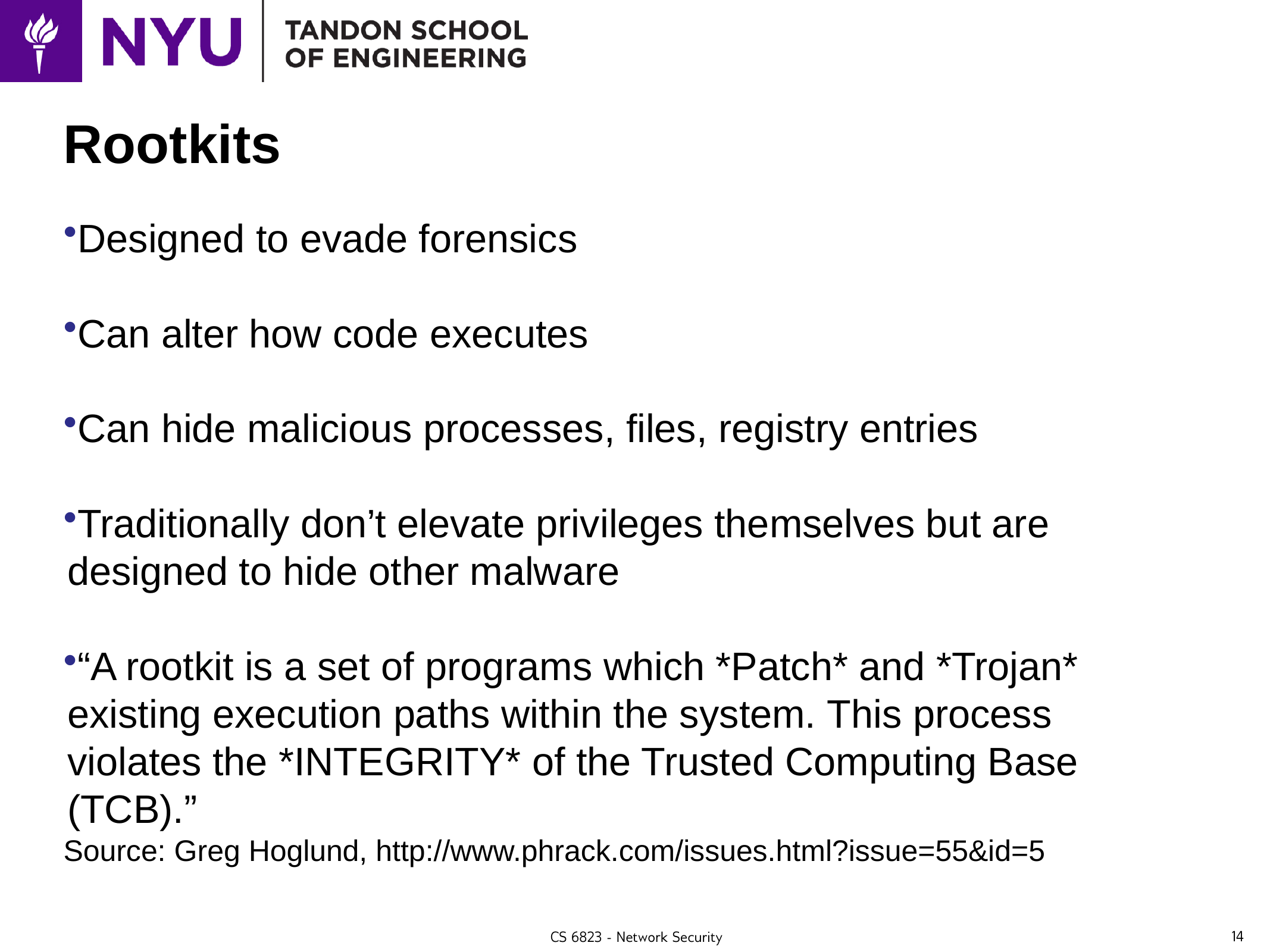

# Rootkits
Designed to evade forensics

Can alter how code executes

Can hide malicious processes, files, registry entries

Traditionally don’t elevate privileges themselves but are designed to hide other malware

“A rootkit is a set of programs which *Patch* and *Trojan* existing execution paths within the system. This process violates the *INTEGRITY* of the Trusted Computing Base (TCB).”
Source: Greg Hoglund, http://www.phrack.com/issues.html?issue=55&id=5
14